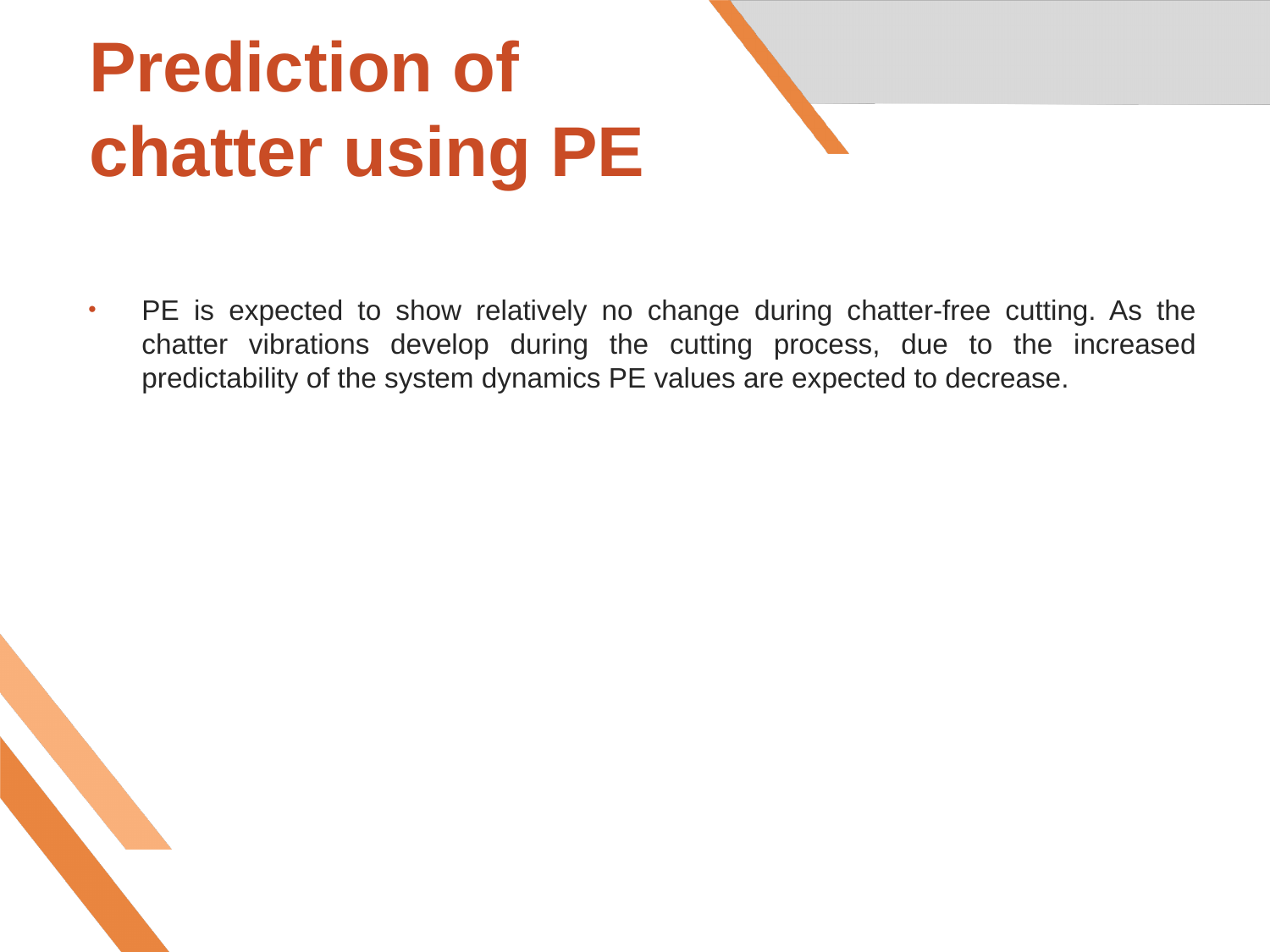

# Prediction of chatter using PE
PE is expected to show relatively no change during chatter-free cutting. As the chatter vibrations develop during the cutting process, due to the increased predictability of the system dynamics PE values are expected to decrease.